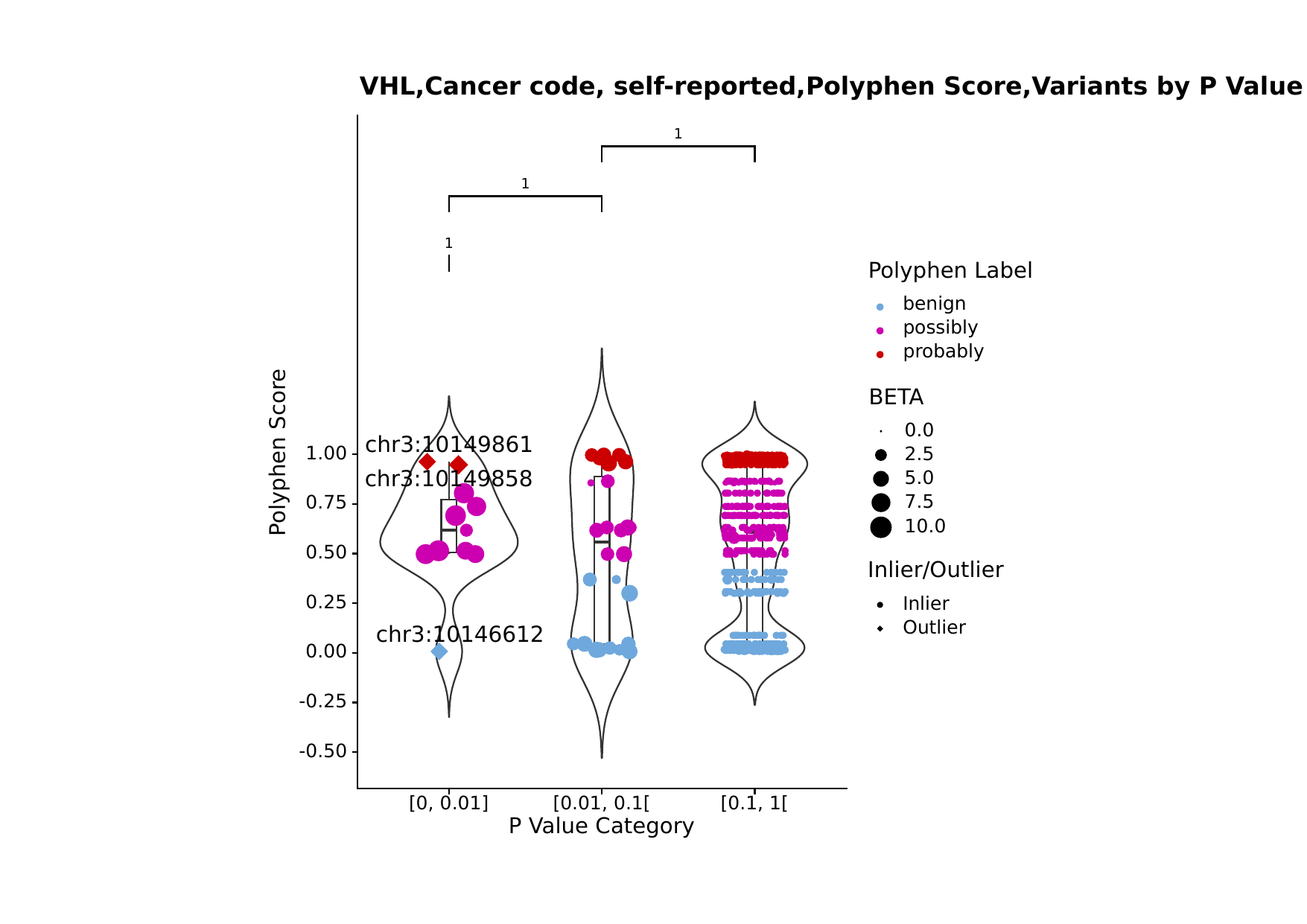

VHL,Cancer code, self-reported,Polyphen Score,Variants by P Value Category

1

1

1

Polyphen Label
benign

possibly

probably

BETA

0.0

chr3:10149861
Polyphen Score
1.00

2.5

chr3:10149858

5.0

7.5
0.75

10.0

0.50

Inlier/Outlier

0.25
Inlier

Outlier

chr3:10146612

0.00

-0.25

-0.50

[0, 0.01]
[0.01, 0.1[
[0.1, 1[
P Value Category